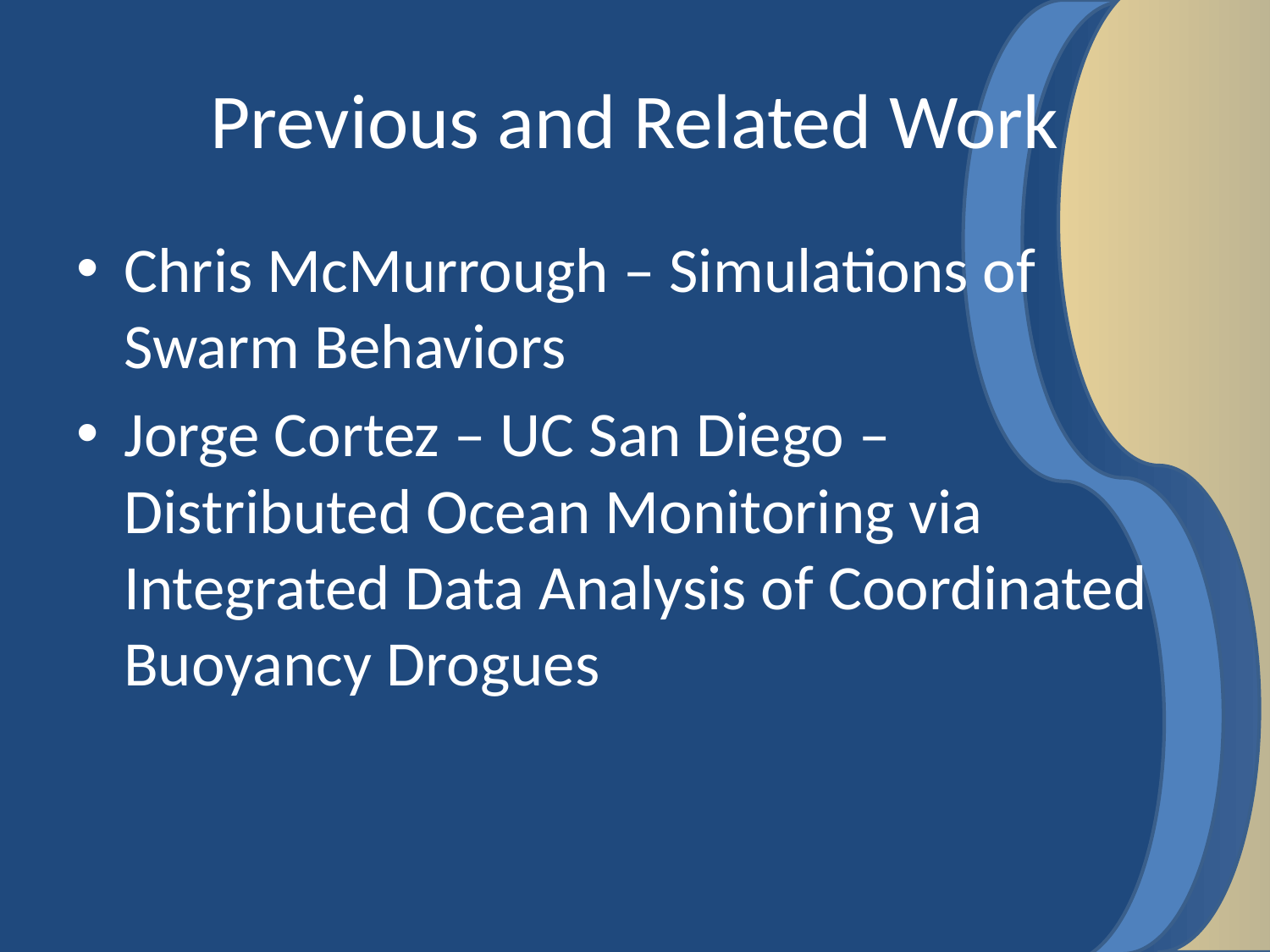

# Previous and Related Work
Chris McMurrough – Simulations of Swarm Behaviors
Jorge Cortez – UC San Diego –
Distributed Ocean Monitoring via Integrated Data Analysis of Coordinated Buoyancy Drogues